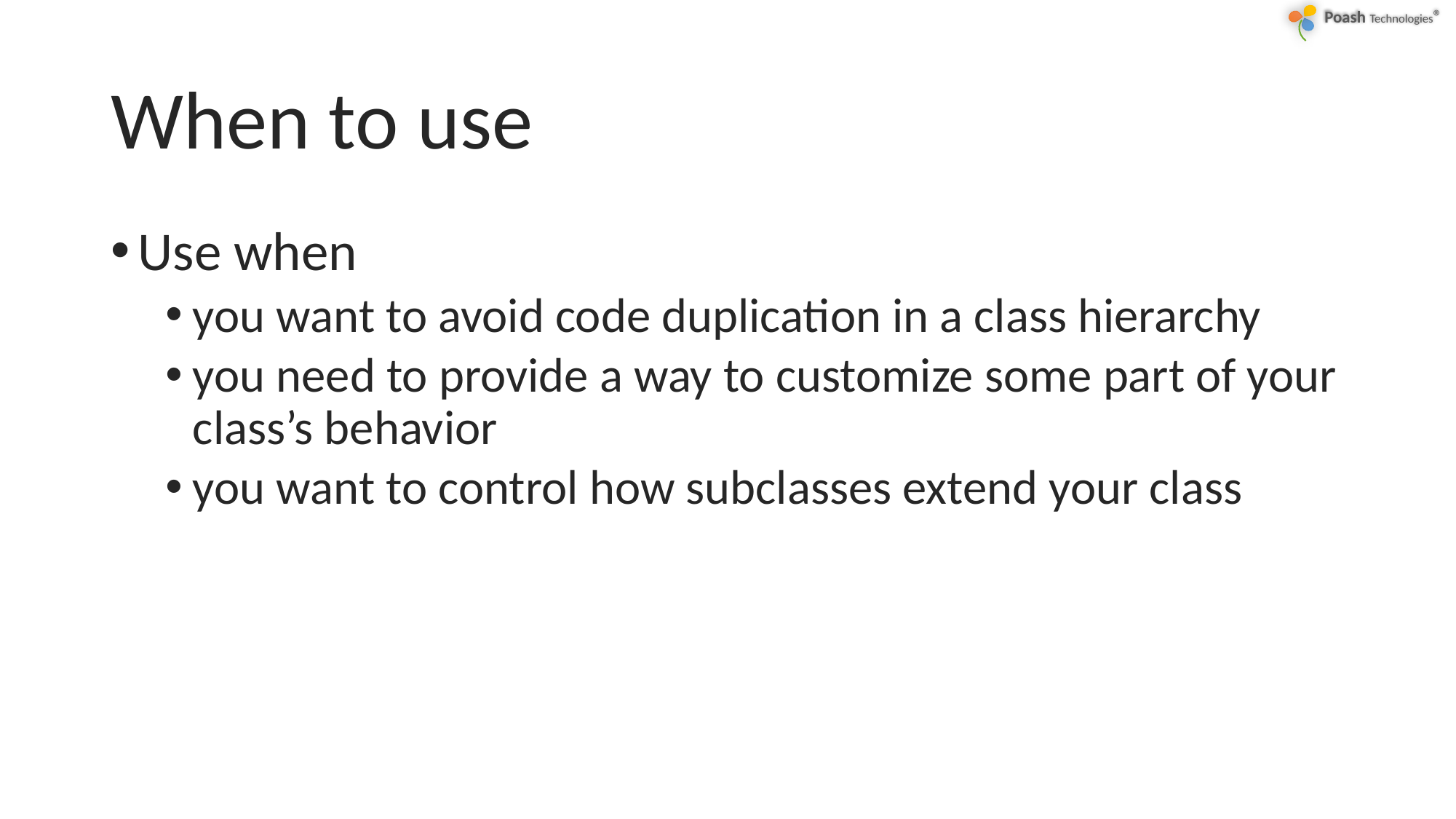

# When to use
Use when
you want to avoid code duplication in a class hierarchy
you need to provide a way to customize some part of your class’s behavior
you want to control how subclasses extend your class